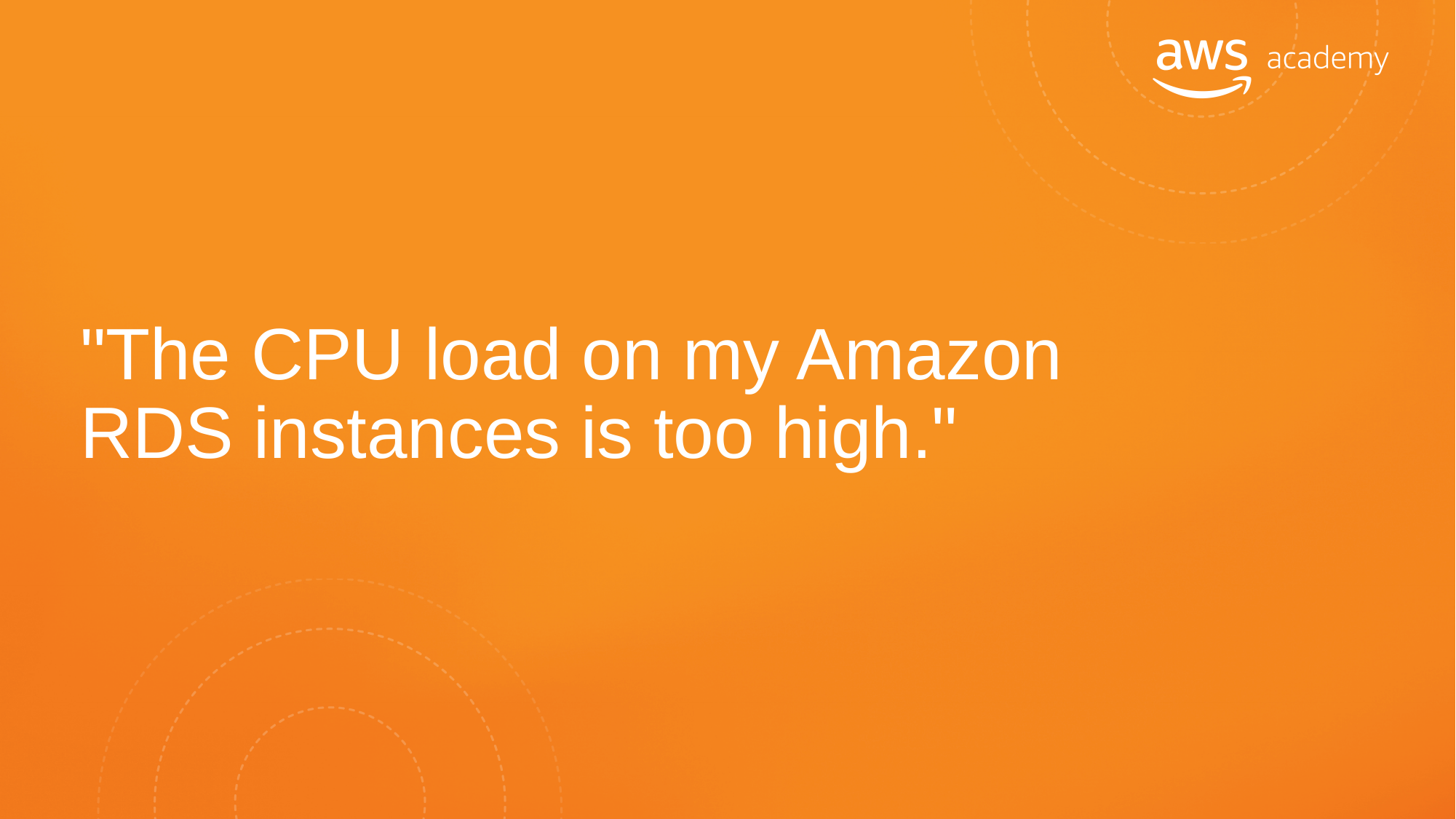

# "The CPU load on my Amazon RDS instances is too high."